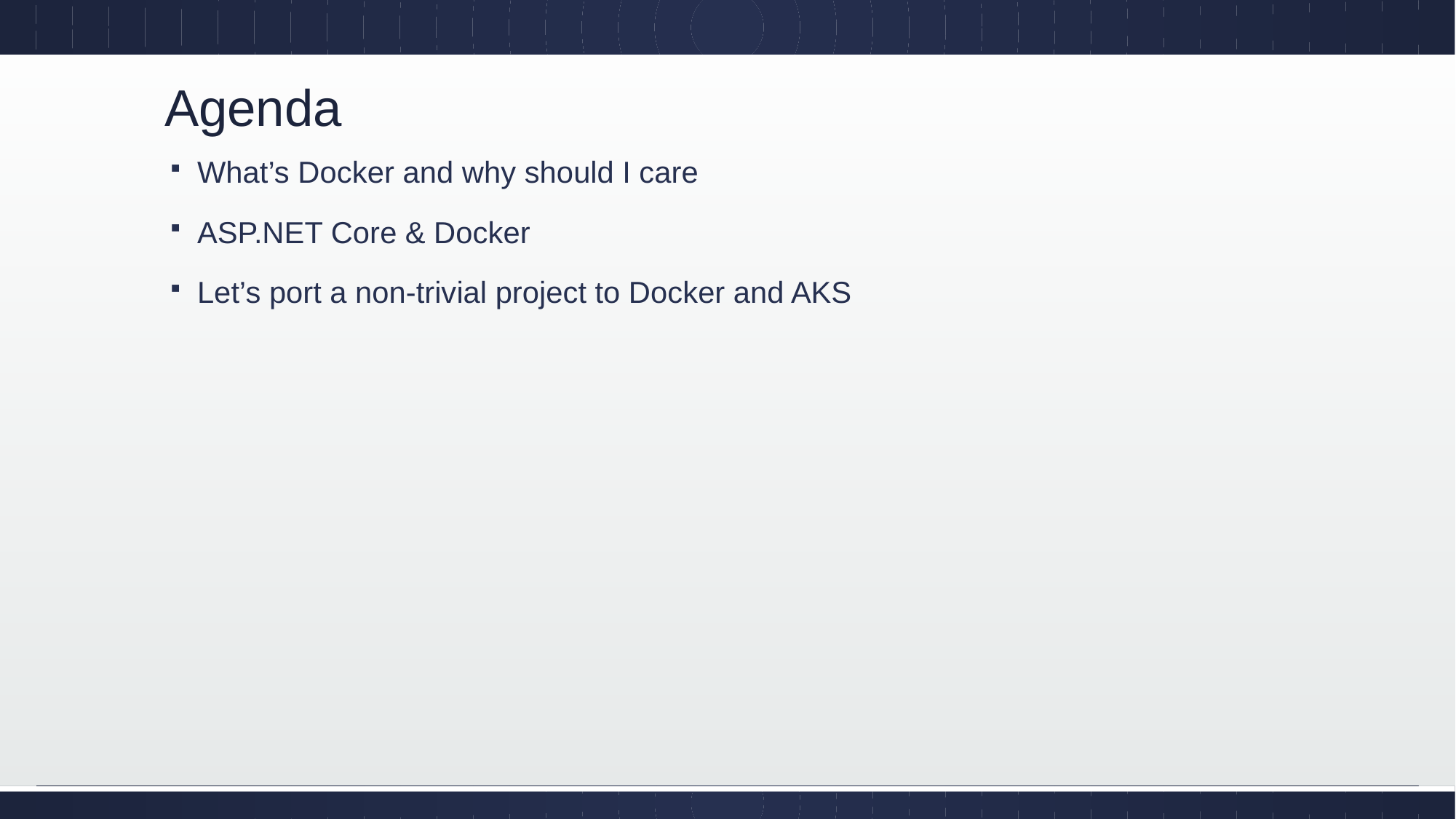

# Agenda
What’s Docker and why should I care
ASP.NET Core & Docker
Let’s port a non-trivial project to Docker and AKS